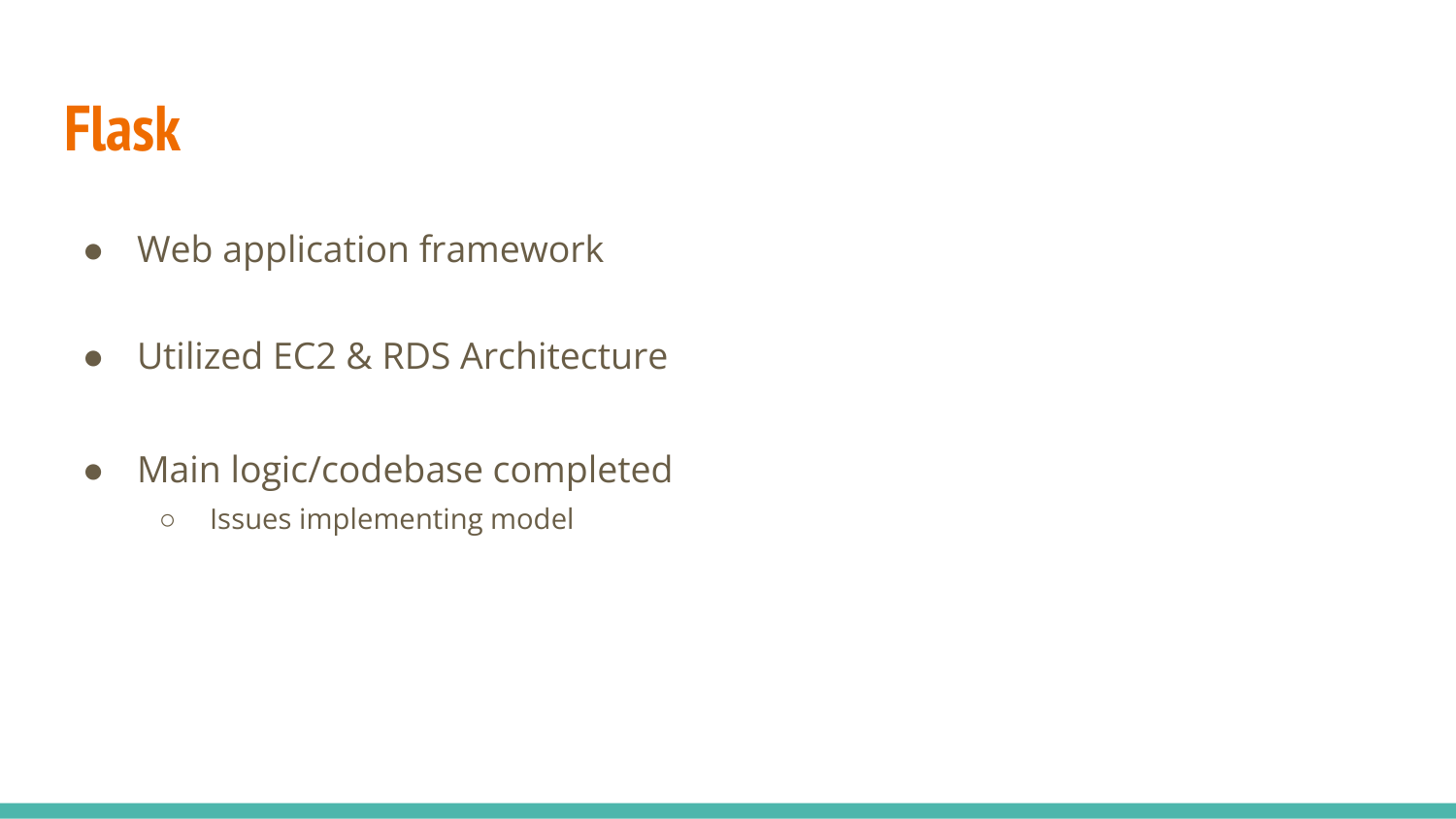

# Flask
Web application framework
Utilized EC2 & RDS Architecture
Main logic/codebase completed
Issues implementing model